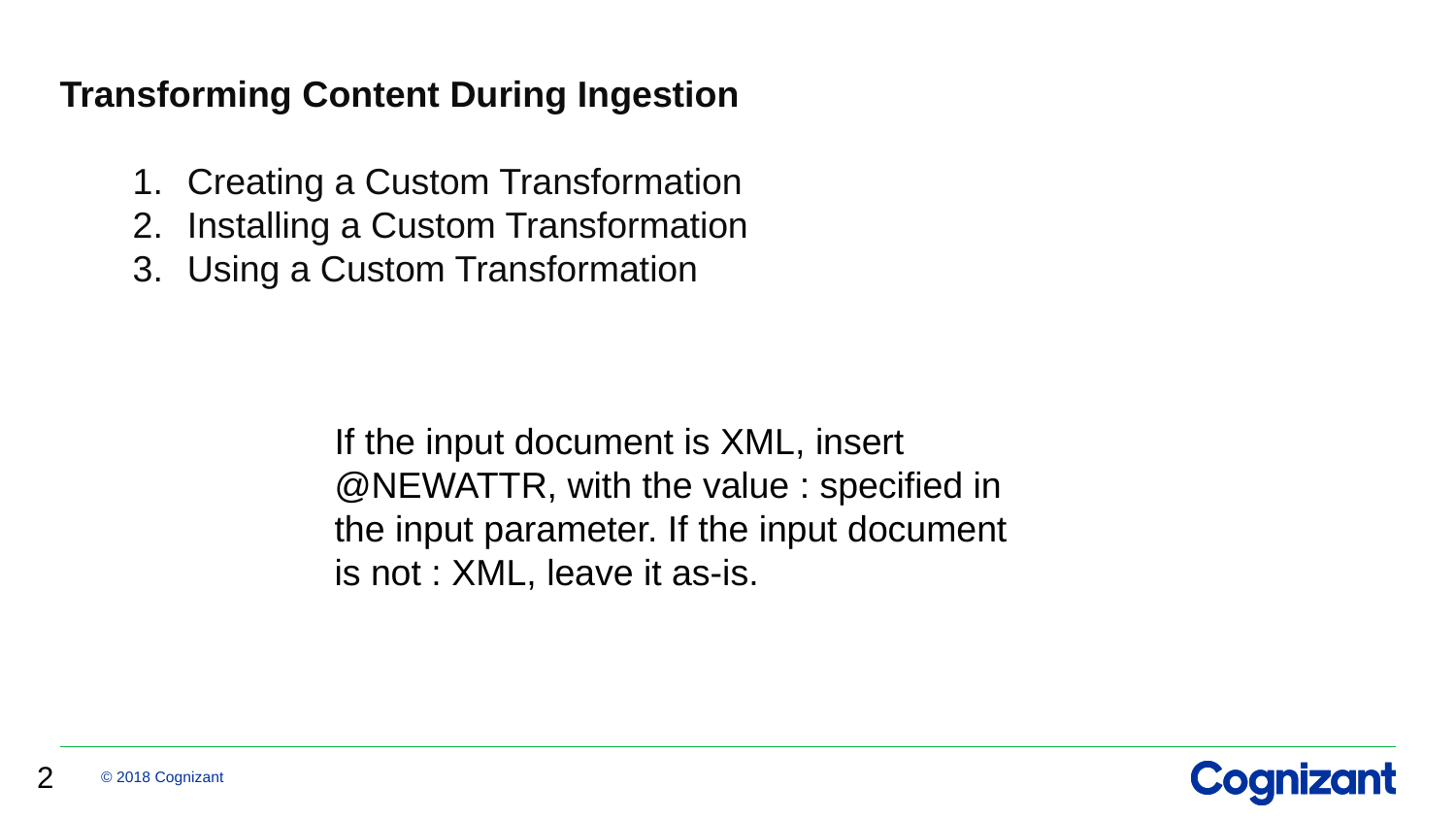

Transforming Content During Ingestion

Creating a Custom Transformation
Installing a Custom Transformation
Using a Custom Transformation
If the input document is XML, insert @NEWATTR, with the value : specified in the input parameter. If the input document is not : XML, leave it as-is.

2